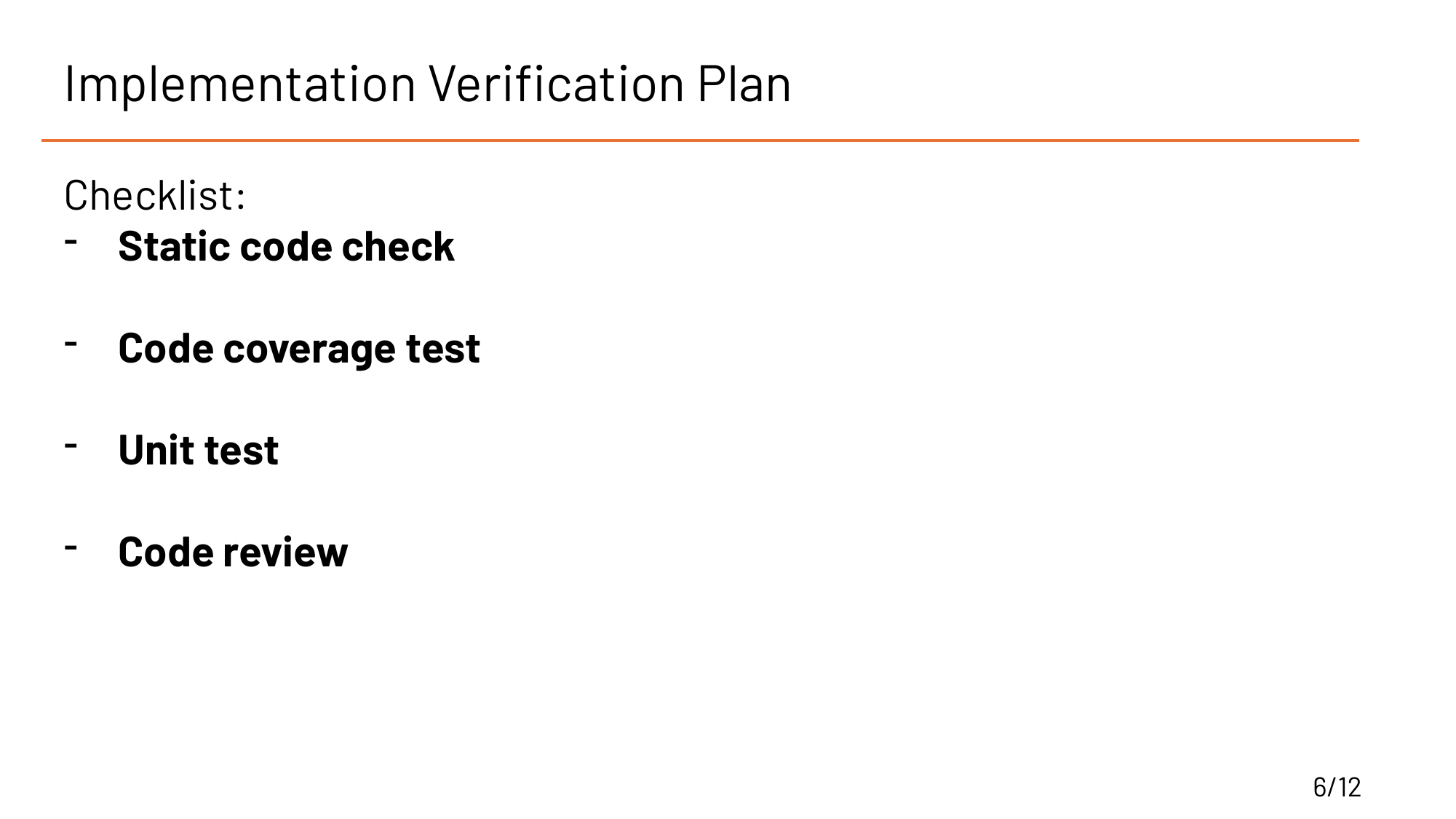

# Implementation Verification Plan
Checklist:
Static code check

Code coverage test

Unit test

Code review
6/12